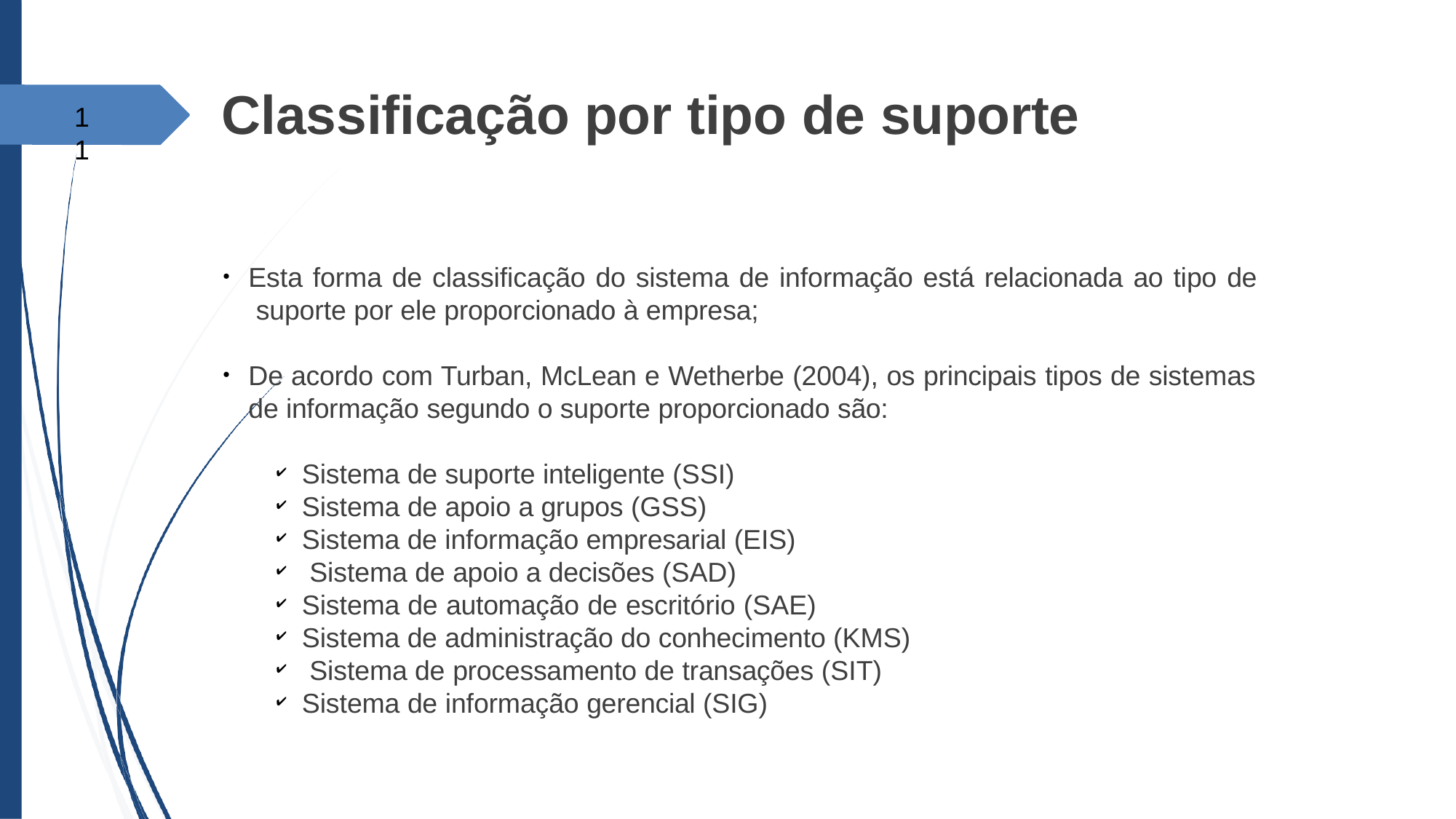

# Classificação por tipo de suporte
11
Esta forma de classificação do sistema de informação está relacionada ao tipo de  suporte por ele proporcionado à empresa;
●
De acordo com Turban, McLean e Wetherbe (2004), os principais tipos de sistemas  de informação segundo o suporte proporcionado são:
●
Sistema de suporte inteligente (SSI)  Sistema de apoio a grupos (GSS)  Sistema de informação empresarial (EIS)  Sistema de apoio a decisões (SAD)
Sistema de automação de escritório (SAE)  Sistema de administração do conhecimento (KMS)  Sistema de processamento de transações (SIT)  Sistema de informação gerencial (SIG)
✔
✔
✔
✔
✔
✔
✔
✔